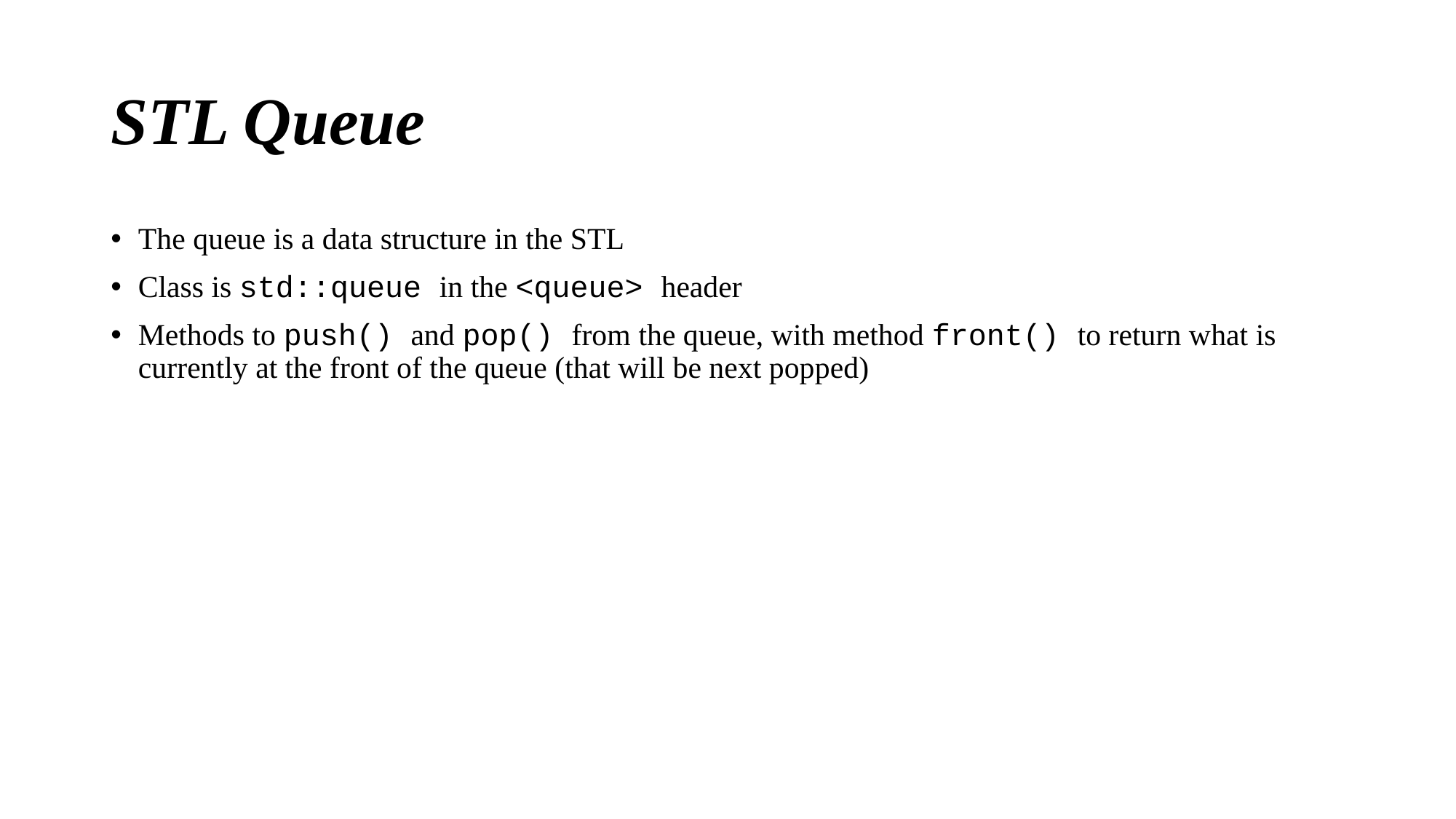

# STL Queue
The queue is a data structure in the STL
Class is std::queue in the <queue> header
Methods to push() and pop() from the queue, with method front() to return what is currently at the front of the queue (that will be next popped)